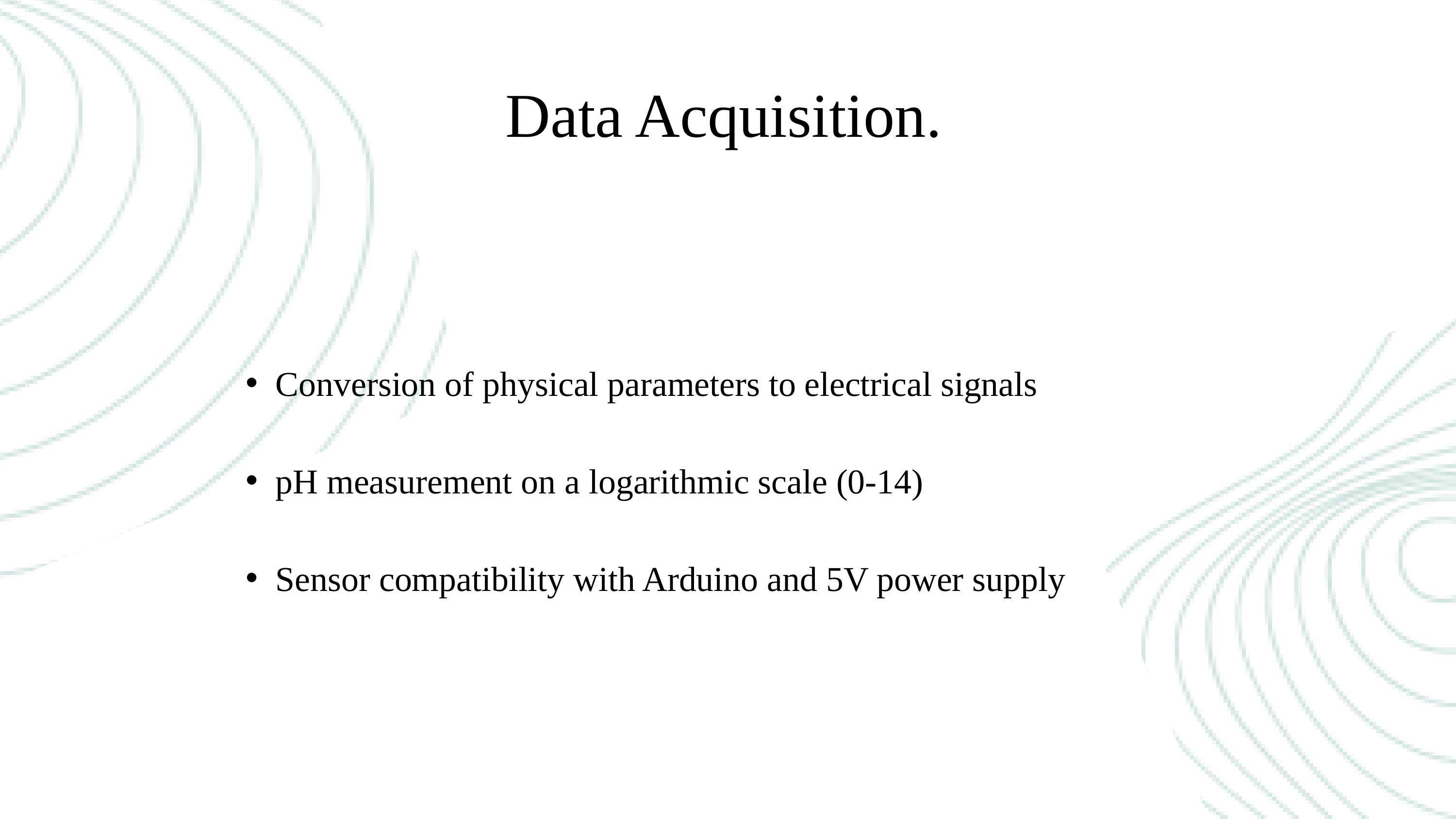

Data Acquisition.

Conversion of physical parameters to electrical signals

pH measurement on a logarithmic scale (0-14)

Sensor compatibility with Arduino and 5V power supply